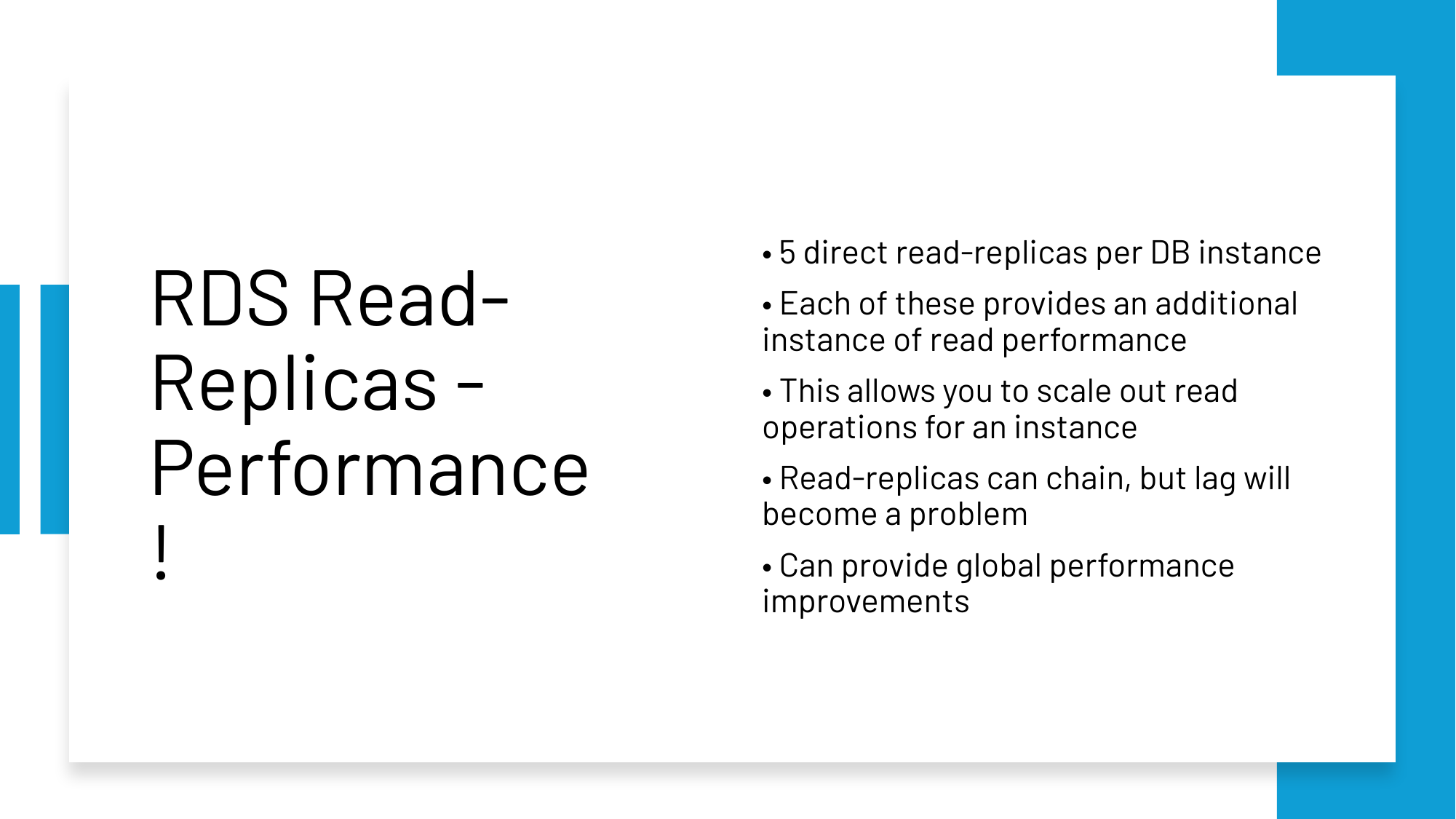

# RDS Read-Replicas - Performance!
• 5 direct read-replicas per DB instance
• Each of these provides an additional instance of read performance
• This allows you to scale out read operations for an instance
• Read-replicas can chain, but lag will become a problem
• Can provide global performance improvements